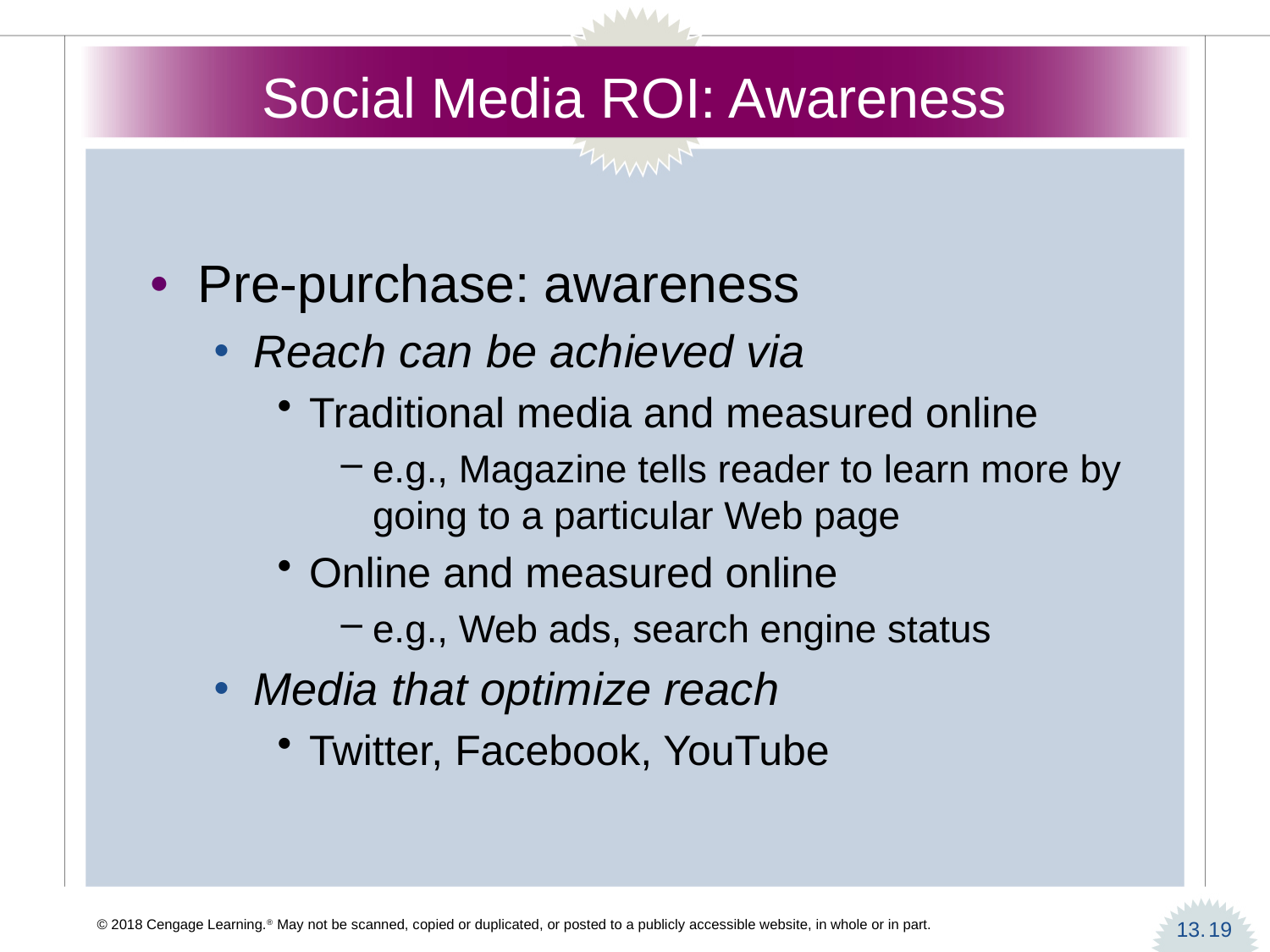

# Social Media ROI: Awareness
Pre-purchase: awareness
Reach can be achieved via
Traditional media and measured online
e.g., Magazine tells reader to learn more by going to a particular Web page
Online and measured online
e.g., Web ads, search engine status
Media that optimize reach
Twitter, Facebook, YouTube
19